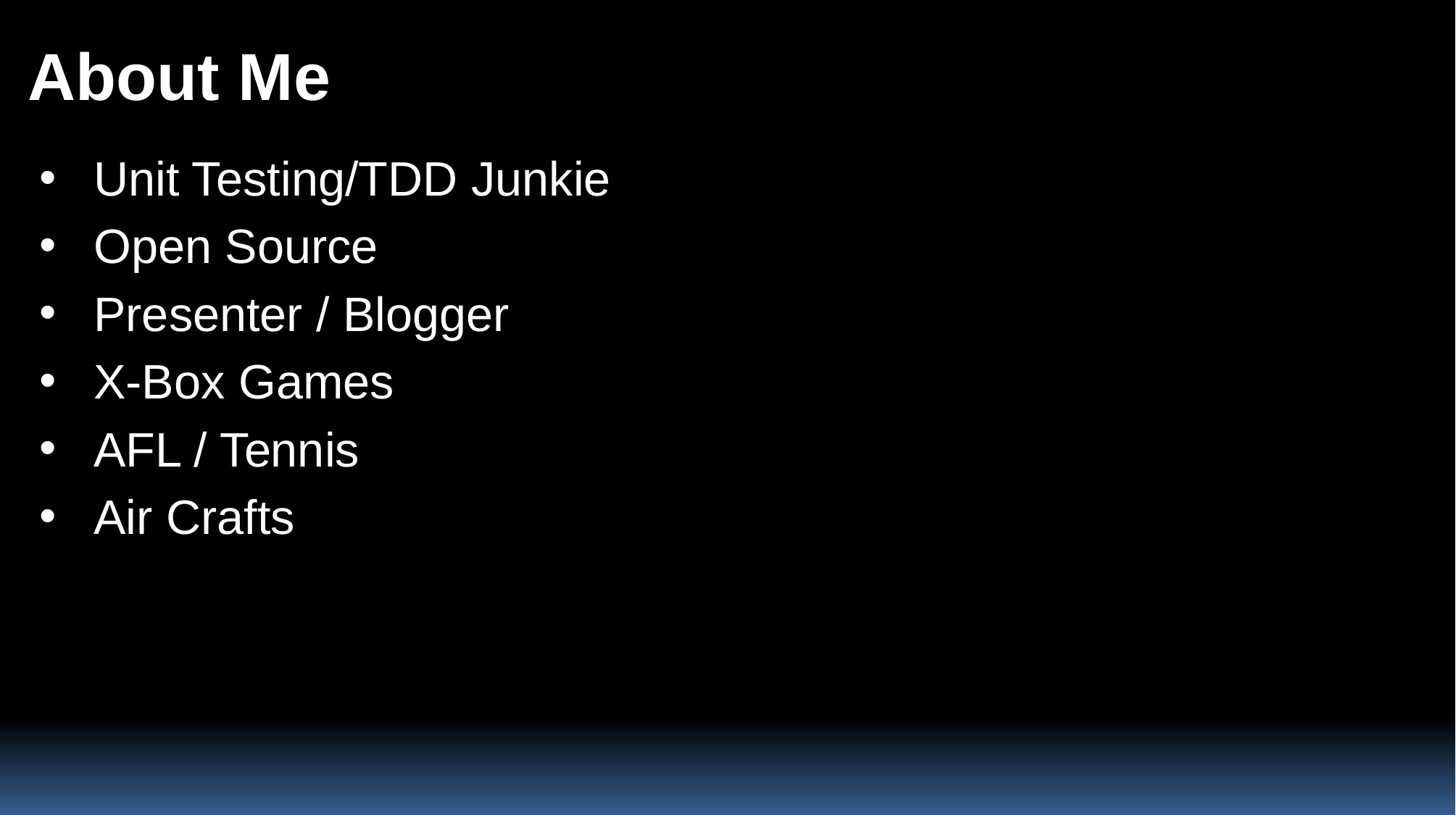

# About Me
Unit Testing/TDD Junkie
Open Source
Presenter / Blogger
X-Box Games
AFL / Tennis
Air Crafts